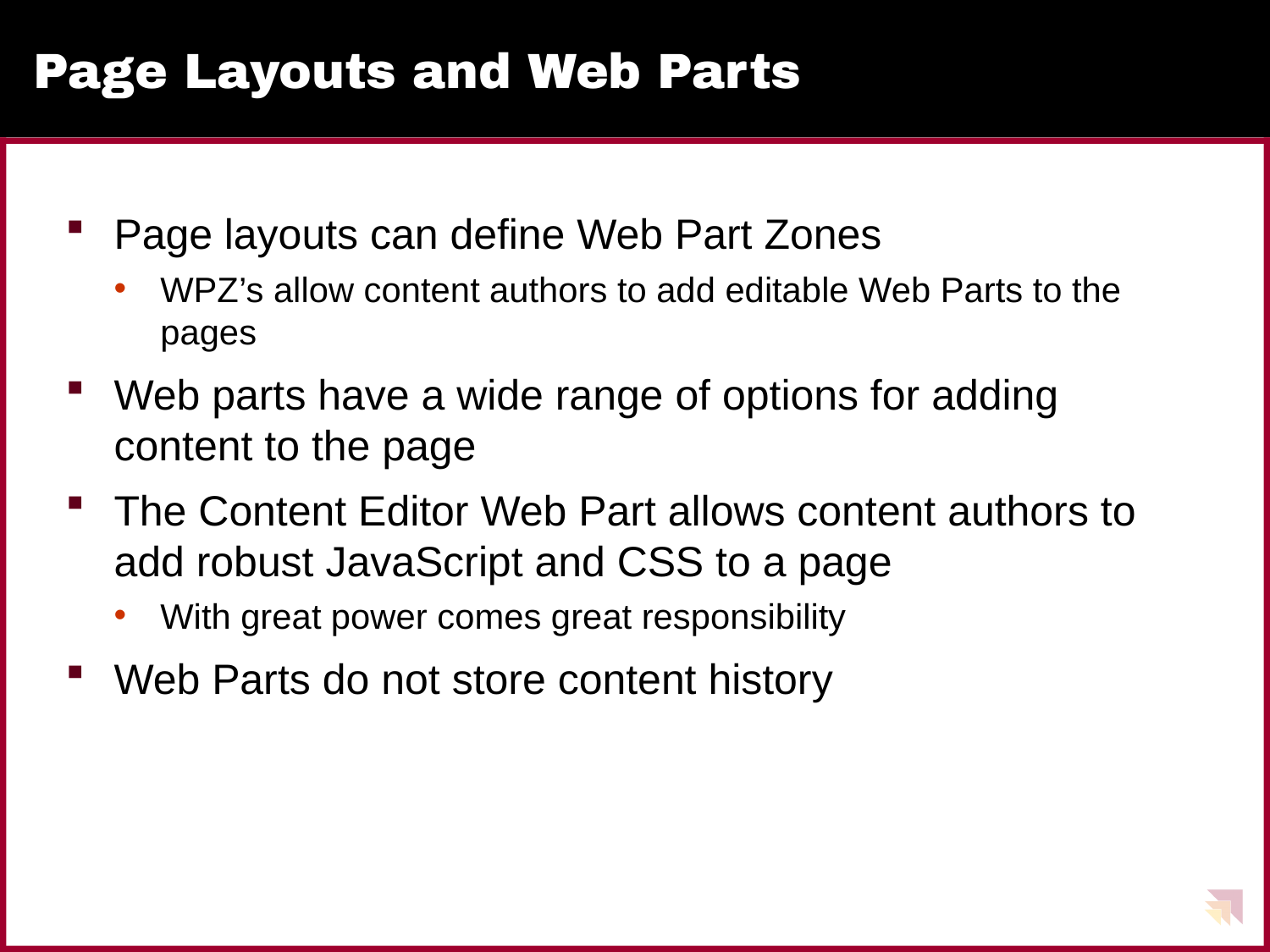

# Page Layouts and Web Parts
Page layouts can define Web Part Zones
WPZ’s allow content authors to add editable Web Parts to the pages
Web parts have a wide range of options for adding content to the page
The Content Editor Web Part allows content authors to add robust JavaScript and CSS to a page
With great power comes great responsibility
Web Parts do not store content history